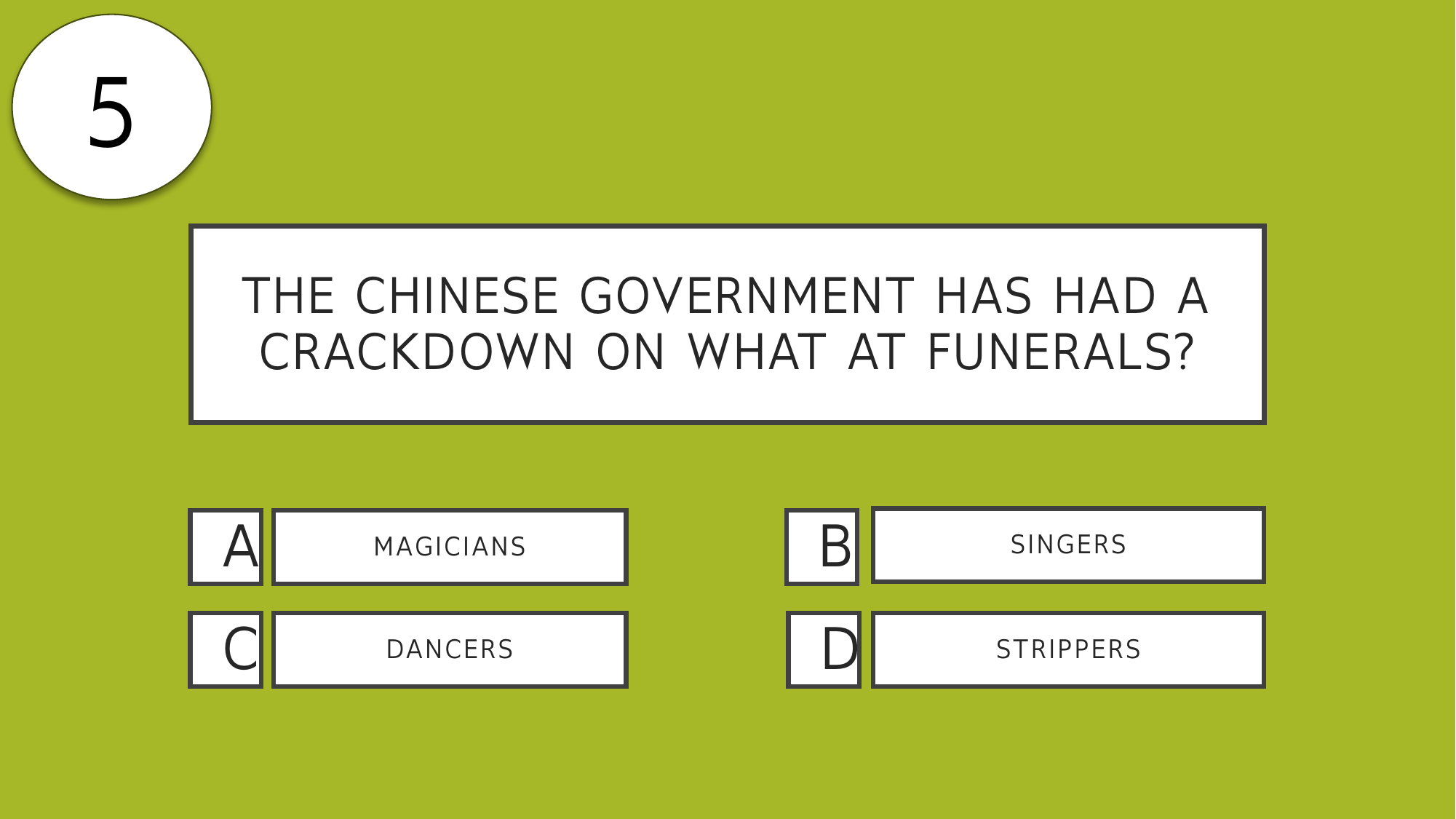

5
# The Chinese government has had a crackdown on what at funerals?
singers
b
a
magicians
dancers
strippers
c
d